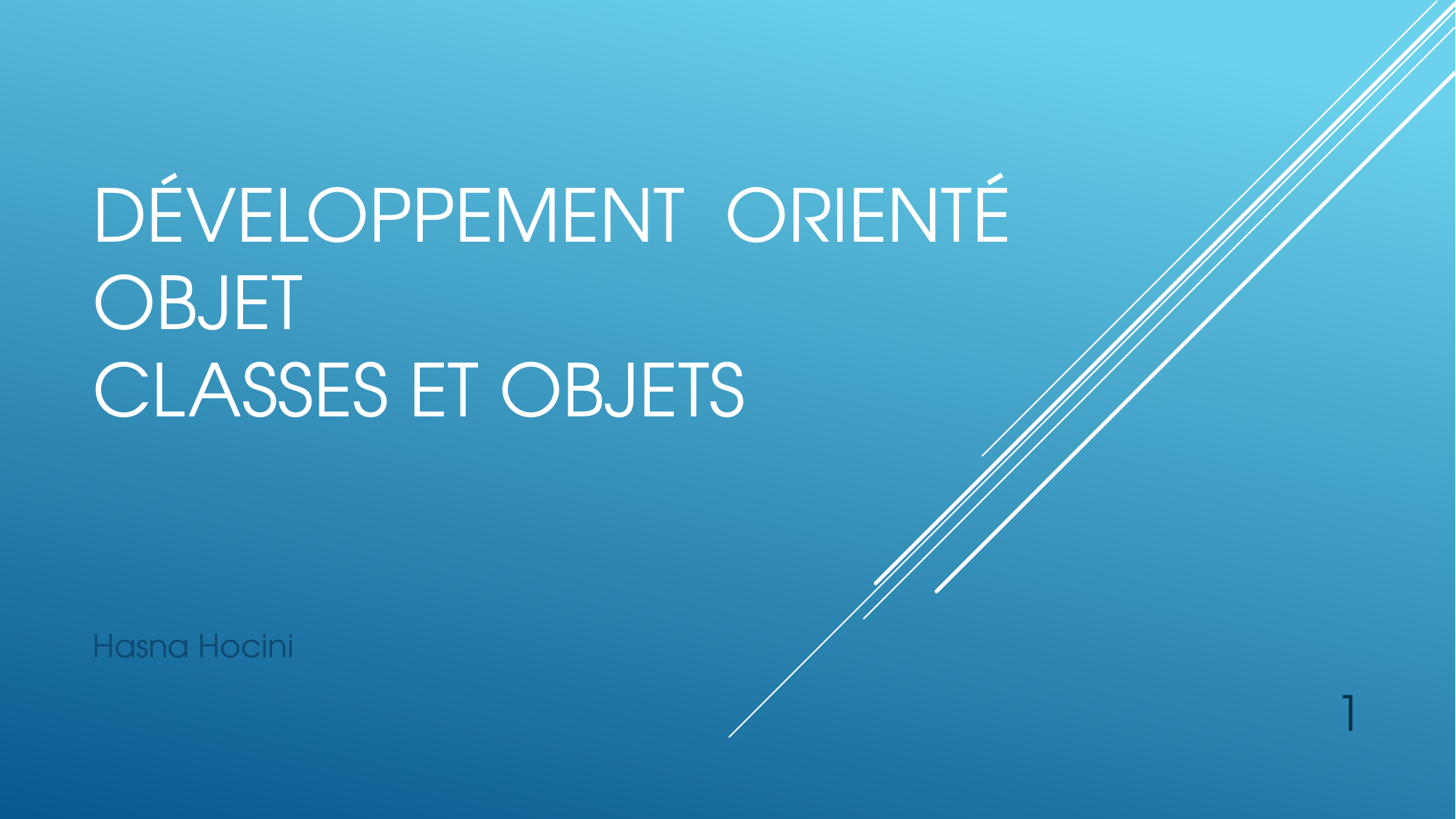

# Développement  orienté Objet Classes et objets

Hasna Hocini
1